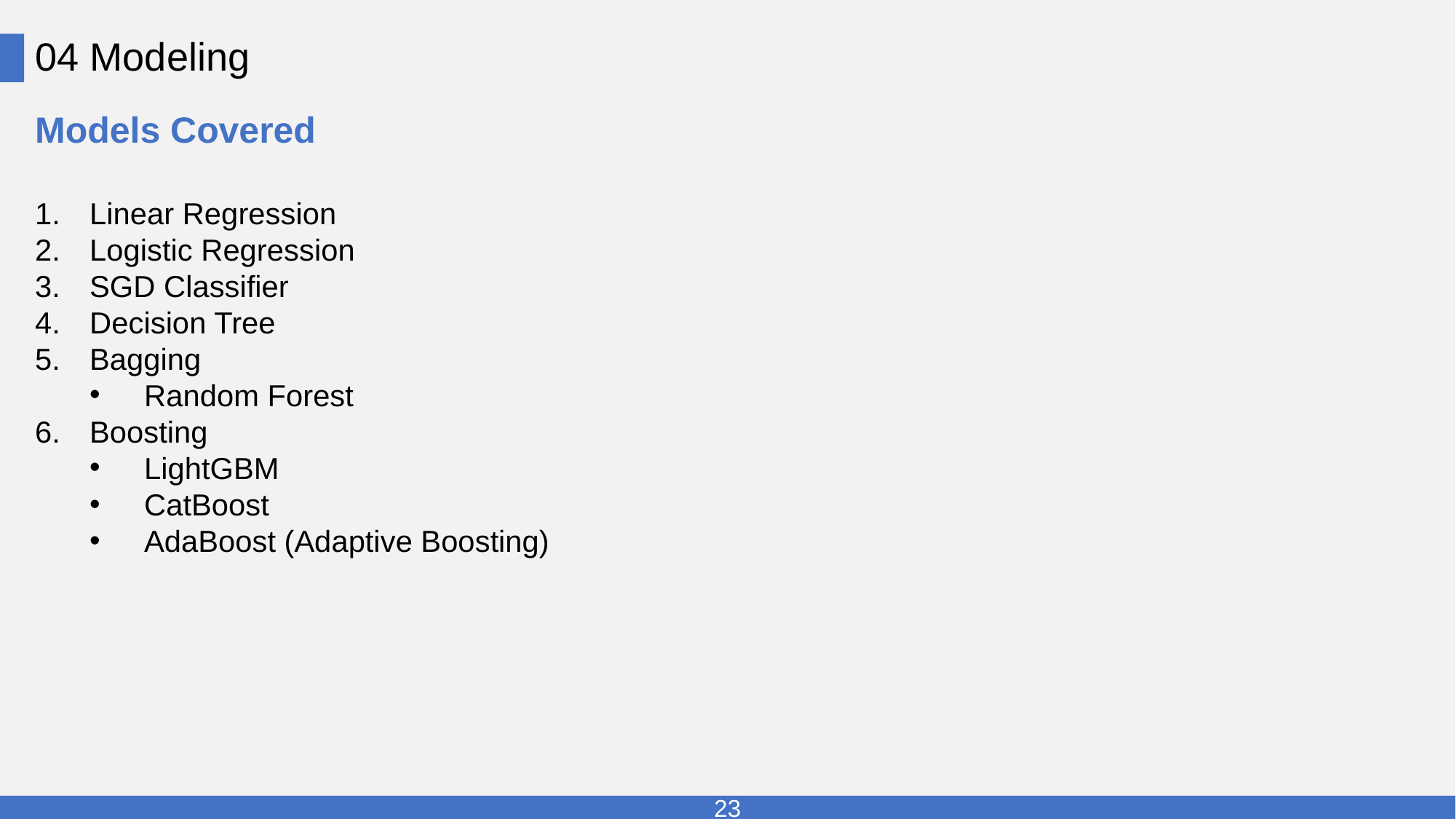

# 04 Modeling
Models Covered
Linear Regression
Logistic Regression
SGD Classifier
Decision Tree
Bagging
Random Forest
Boosting
LightGBM
CatBoost
AdaBoost (Adaptive Boosting)